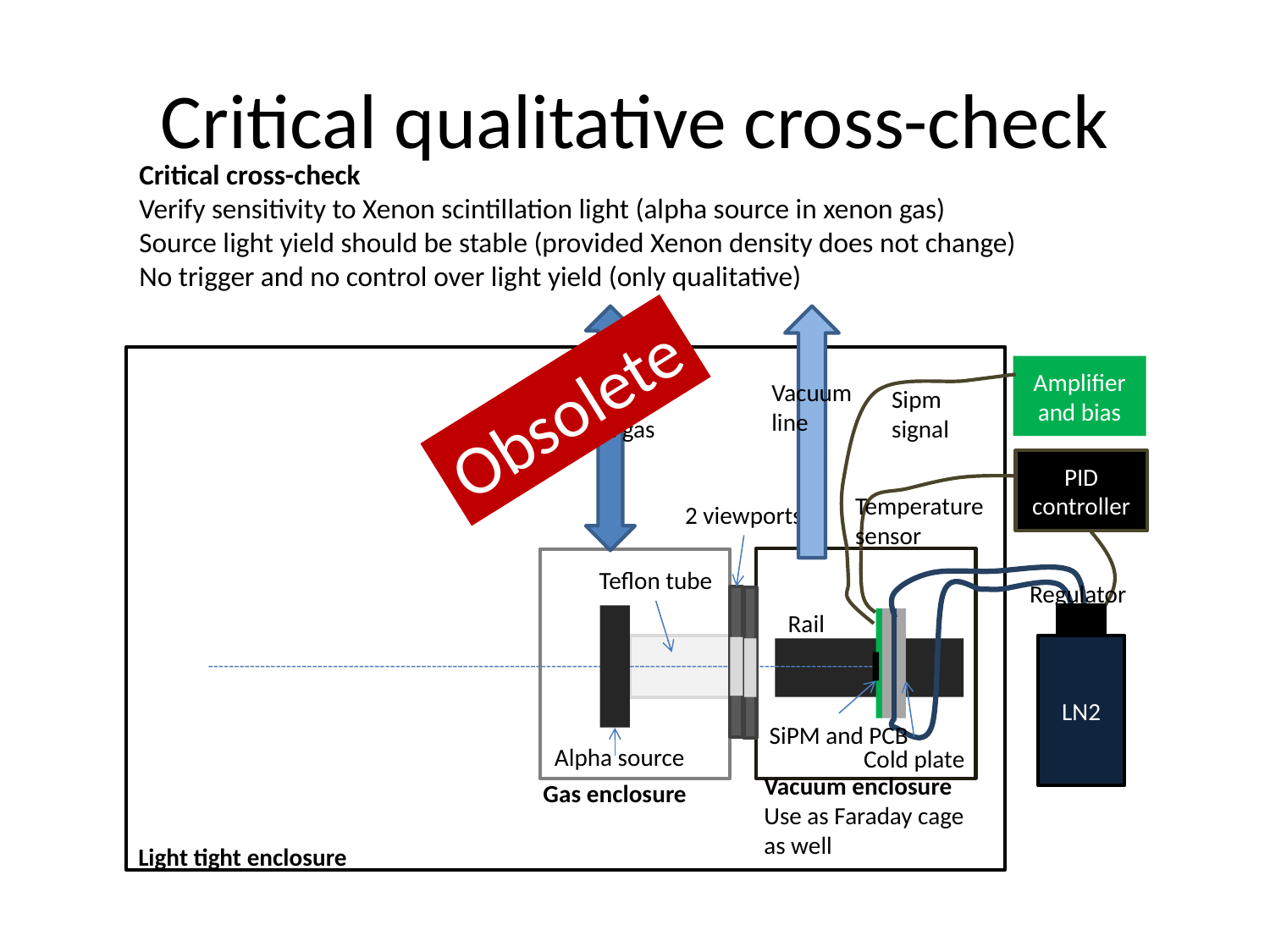

# Critical qualitative cross-check
Critical cross-check
Verify sensitivity to Xenon scintillation light (alpha source in xenon gas)
Source light yield should be stable (provided Xenon density does not change)
No trigger and no control over light yield (only qualitative)

Amplifier and bias
Obsolete
Vacuum
line

Sipm
signal
Xenon gas
PID controller

Temperature
sensor
2 viewports

Teflon tube

Regulator

Rail

LN2

SiPM and PCB
Alpha source
Cold plate
Vacuum enclosure
Use as Faraday cage
as well
Gas enclosure
Light tight enclosure